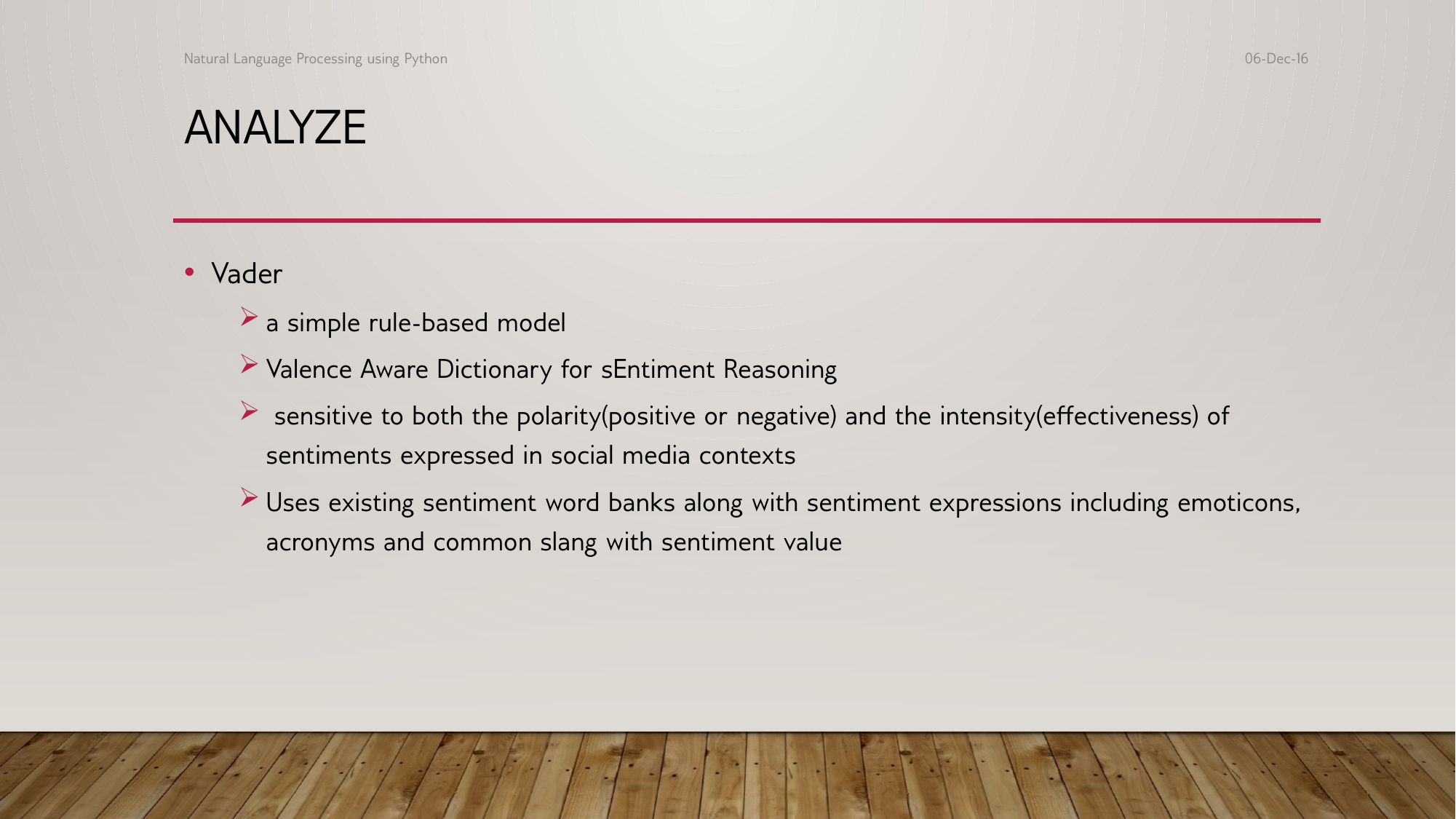

Natural Language Processing using Python
06-Dec-16
# ANALYZE
Vader
a simple rule-based model
Valence Aware Dictionary for sEntiment Reasoning
 sensitive to both the polarity(positive or negative) and the intensity(effectiveness) of sentiments expressed in social media contexts
Uses existing sentiment word banks along with sentiment expressions including emoticons, acronyms and common slang with sentiment value